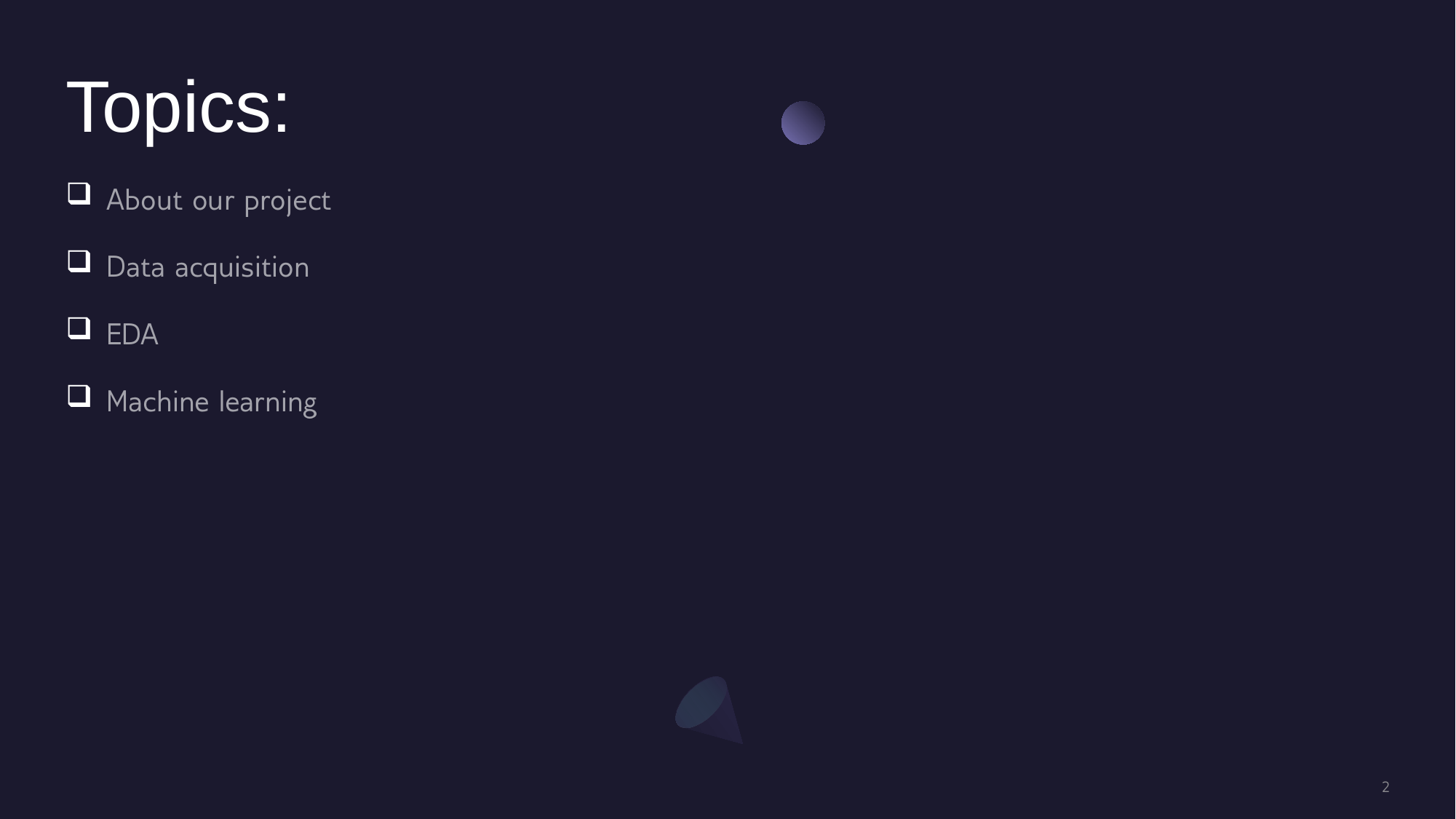

# Topics:
About our project
Data acquisition
EDA
Machine learning

2